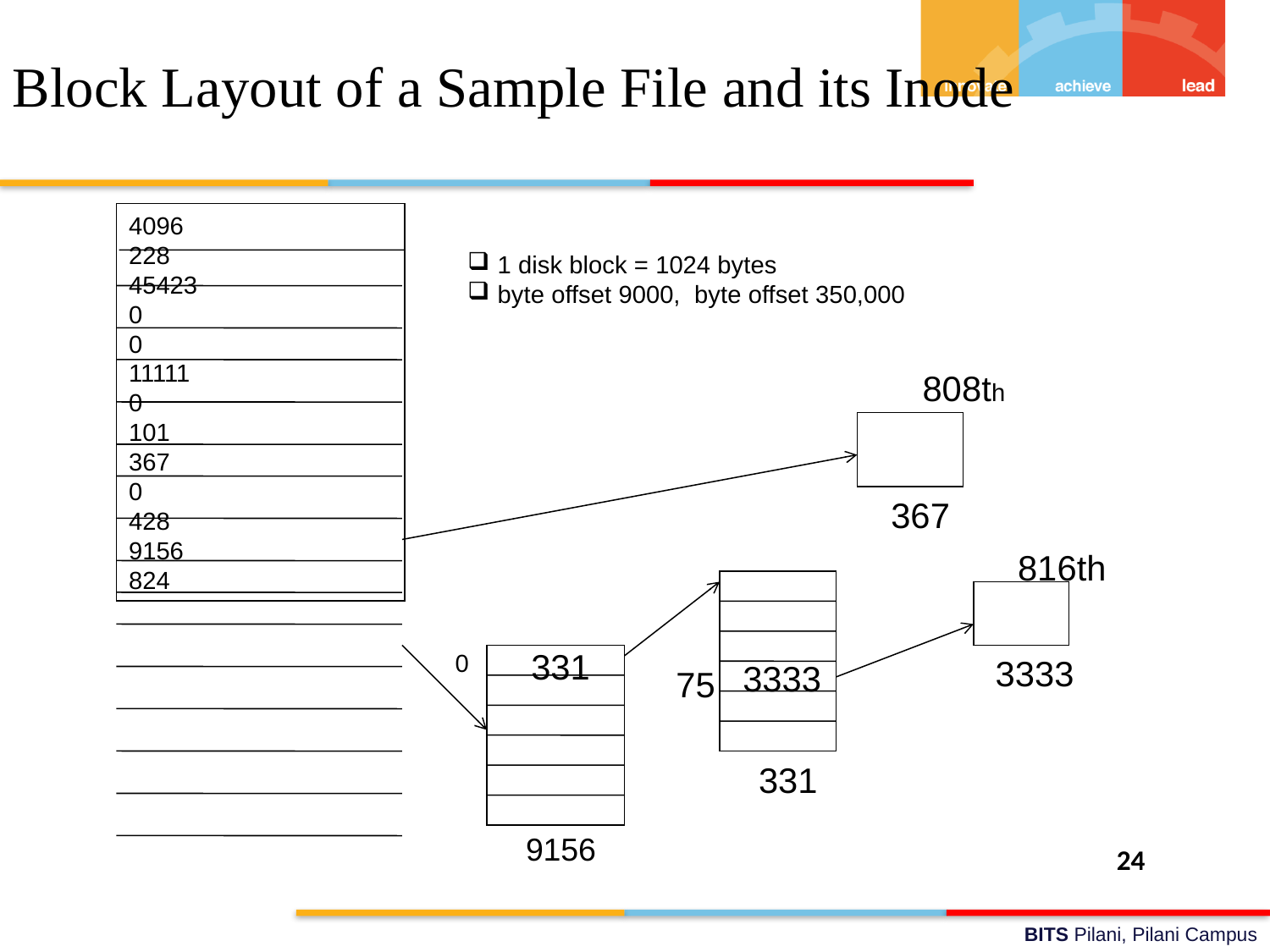

Block Layout of a Sample File and its Inode
4096
228
45423
0
0
11111
0
101
367
0
428
9156
824
1 disk block = 1024 bytes
byte offset 9000,  byte offset 350,000

808th

367

816th

331
0

3333
3333
75

331

9156

24